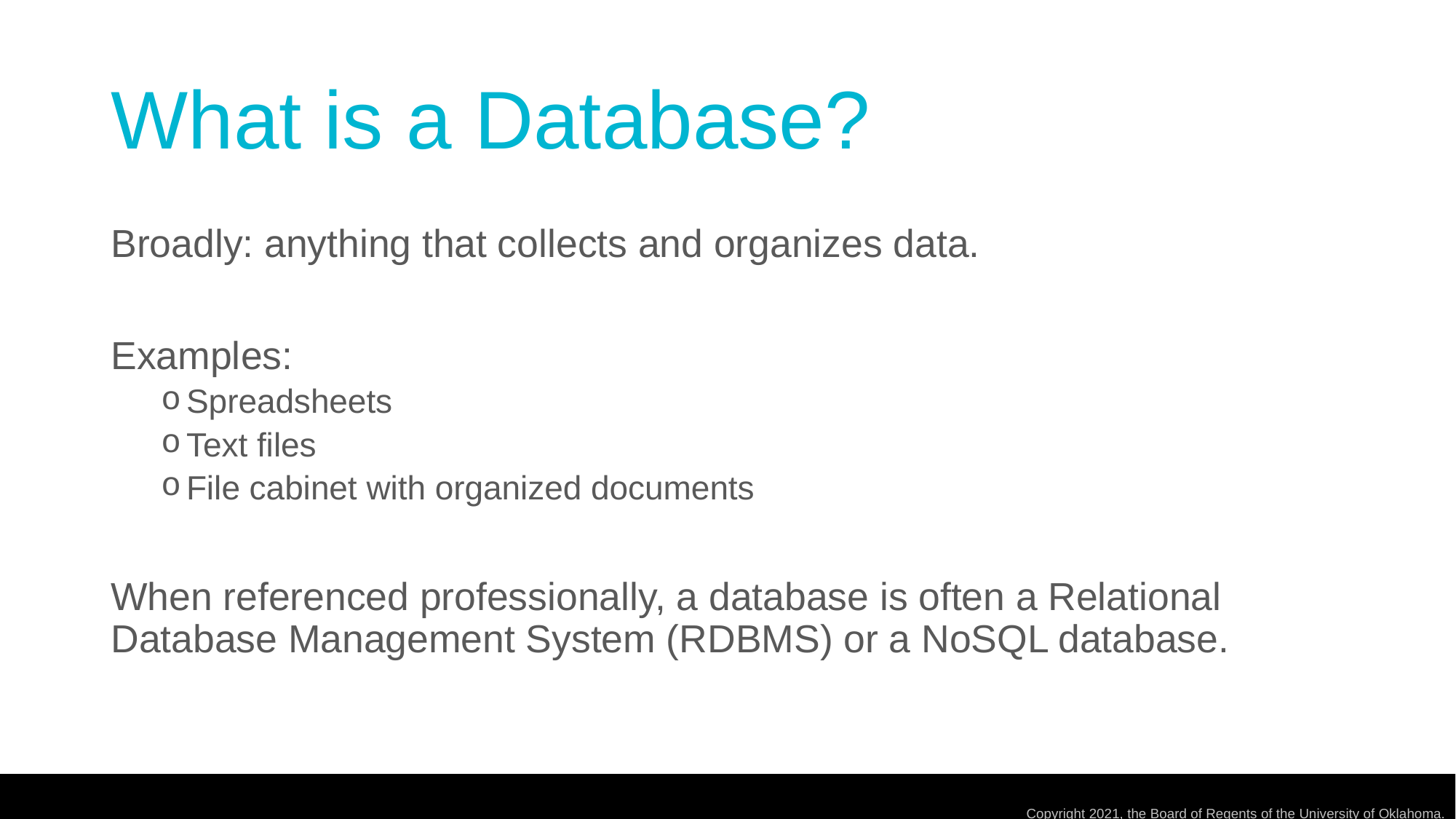

# What is a Database?
Broadly: anything that collects and organizes data.

Examples:
Spreadsheets
Text files
File cabinet with organized documents

When referenced professionally, a database is often a Relational Database Management System (RDBMS) or a NoSQL database.
Copyright 2021, the Board of Regents of the University of Oklahoma.